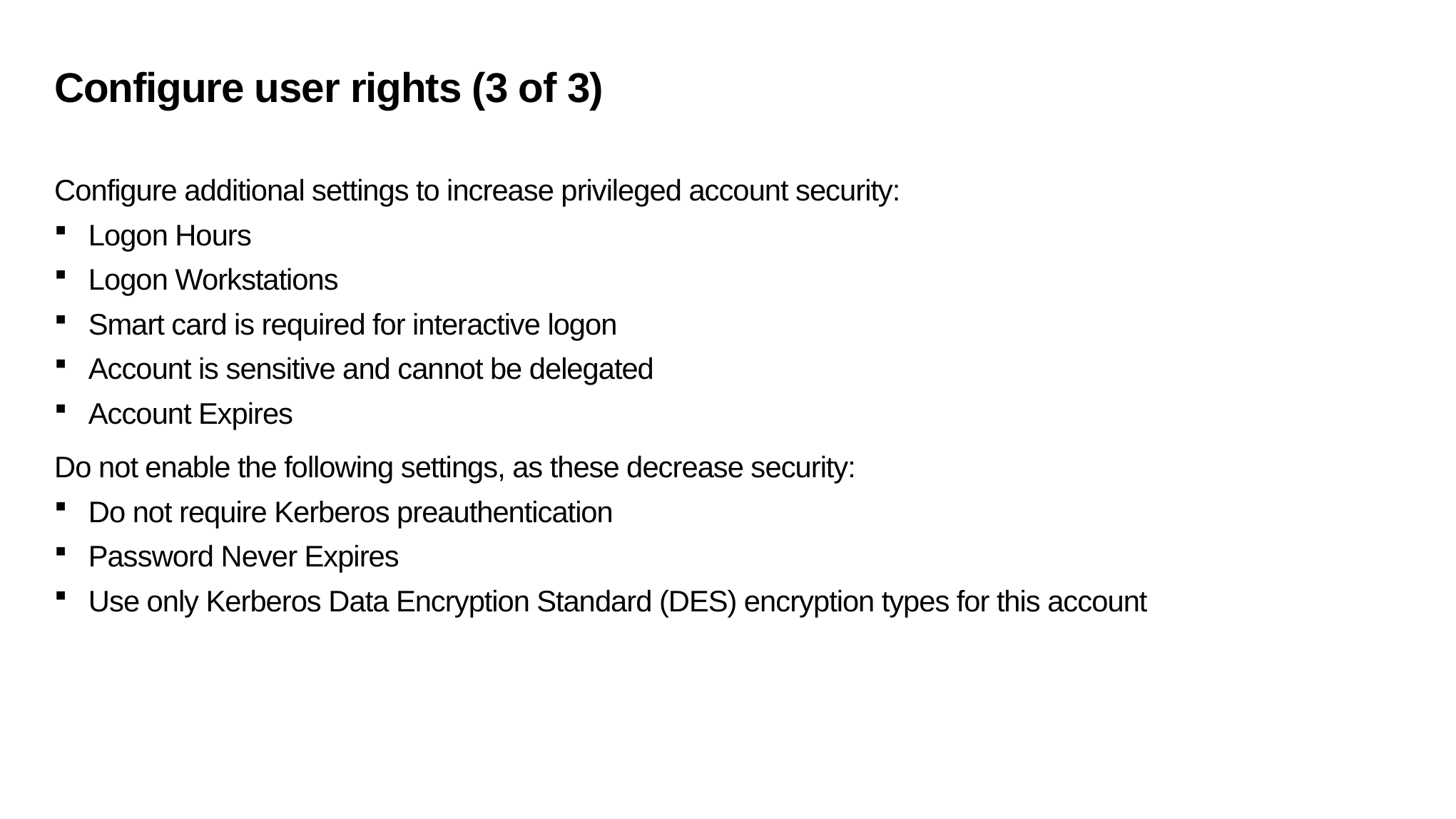

# Configure user rights (3 of 3)
Configure additional settings to increase privileged account security:
Logon Hours
Logon Workstations
Smart card is required for interactive logon
Account is sensitive and cannot be delegated
Account Expires
Do not enable the following settings, as these decrease security:
Do not require Kerberos preauthentication
Password Never Expires
Use only Kerberos Data Encryption Standard (DES) encryption types for this account